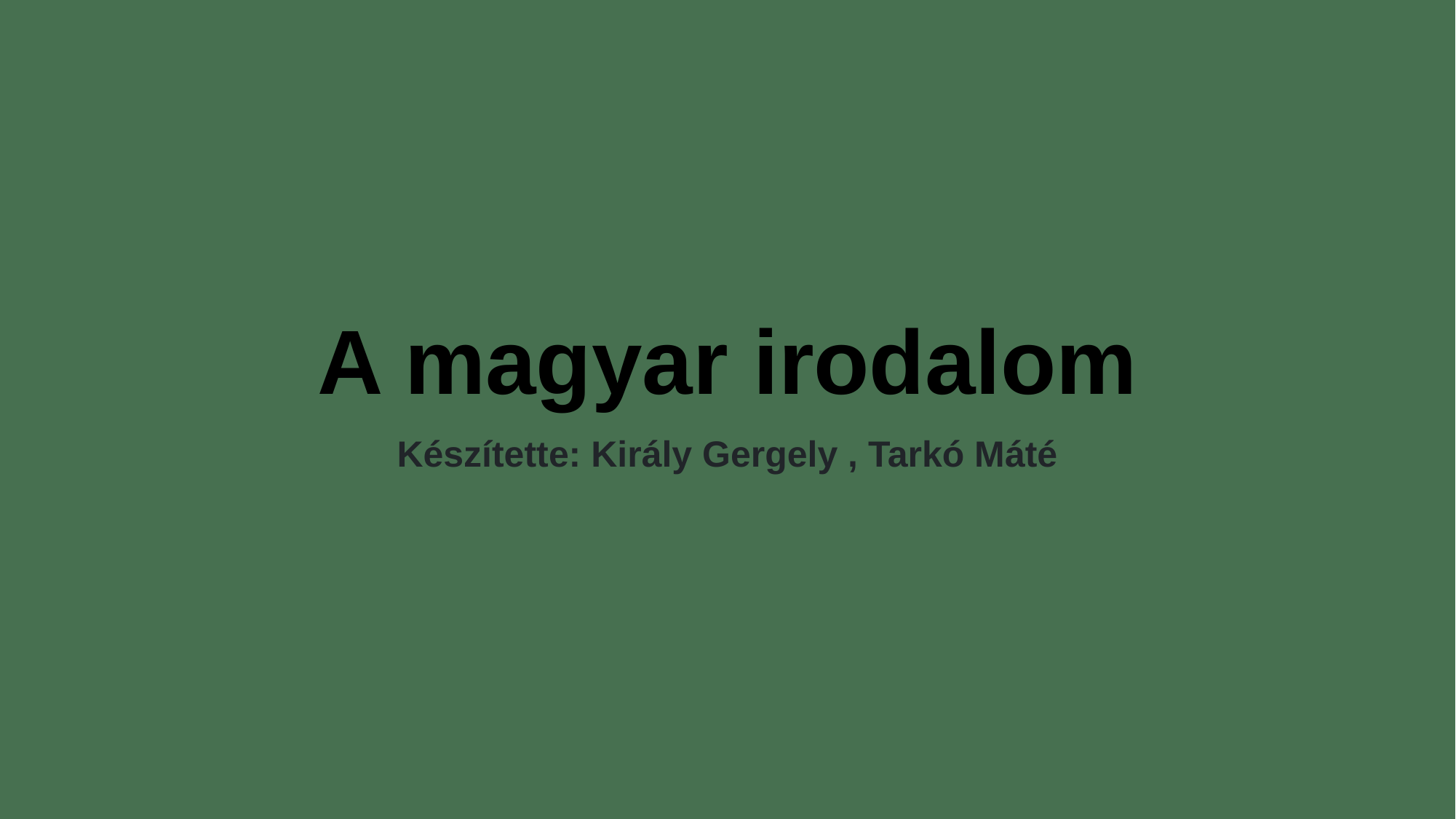

# A magyar irodalom
Készítette: Király Gergely , Tarkó Máté